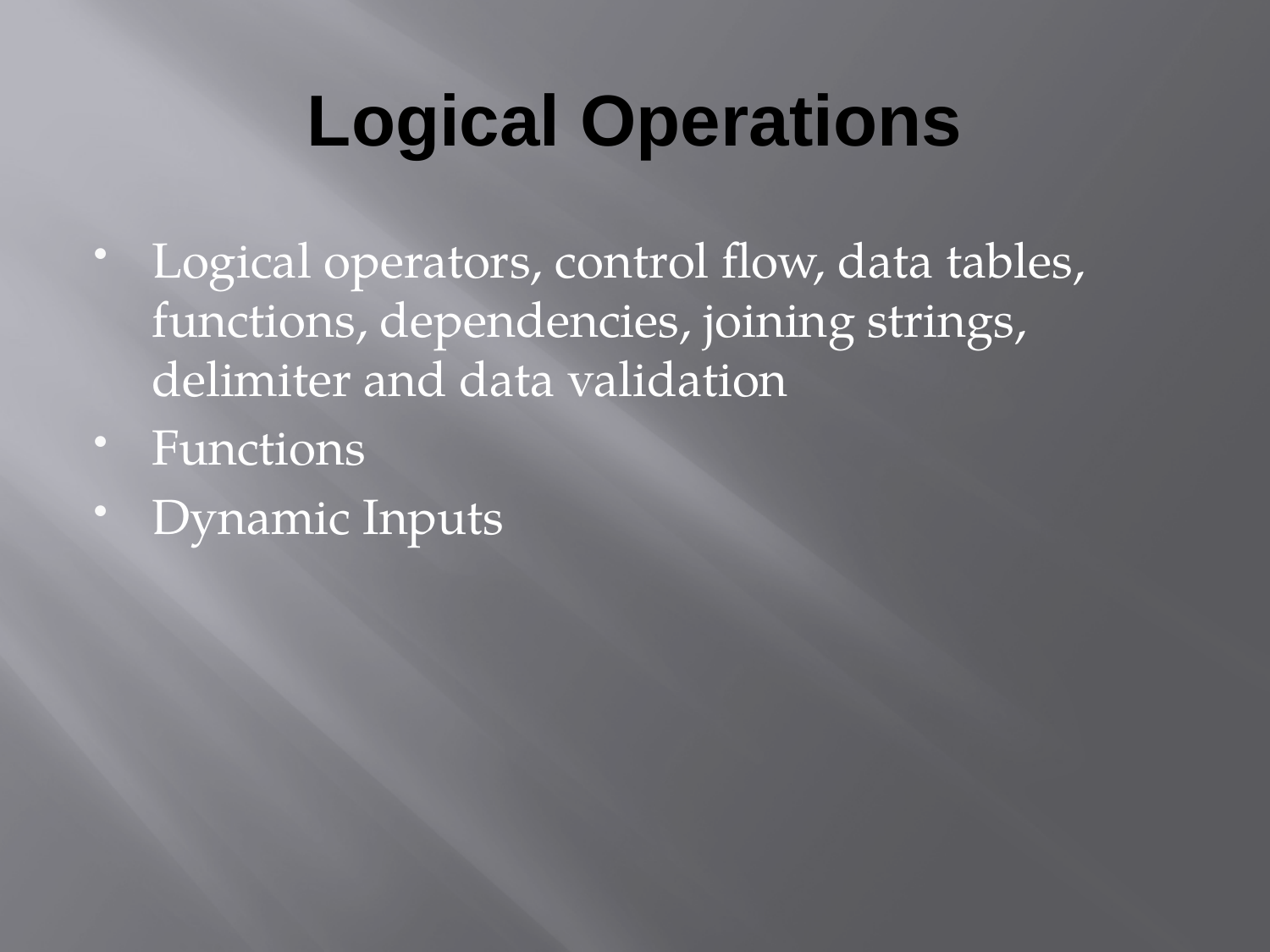

# Logical Operations
Logical operators, control flow, data tables, functions, dependencies, joining strings, delimiter and data validation
Functions
Dynamic Inputs